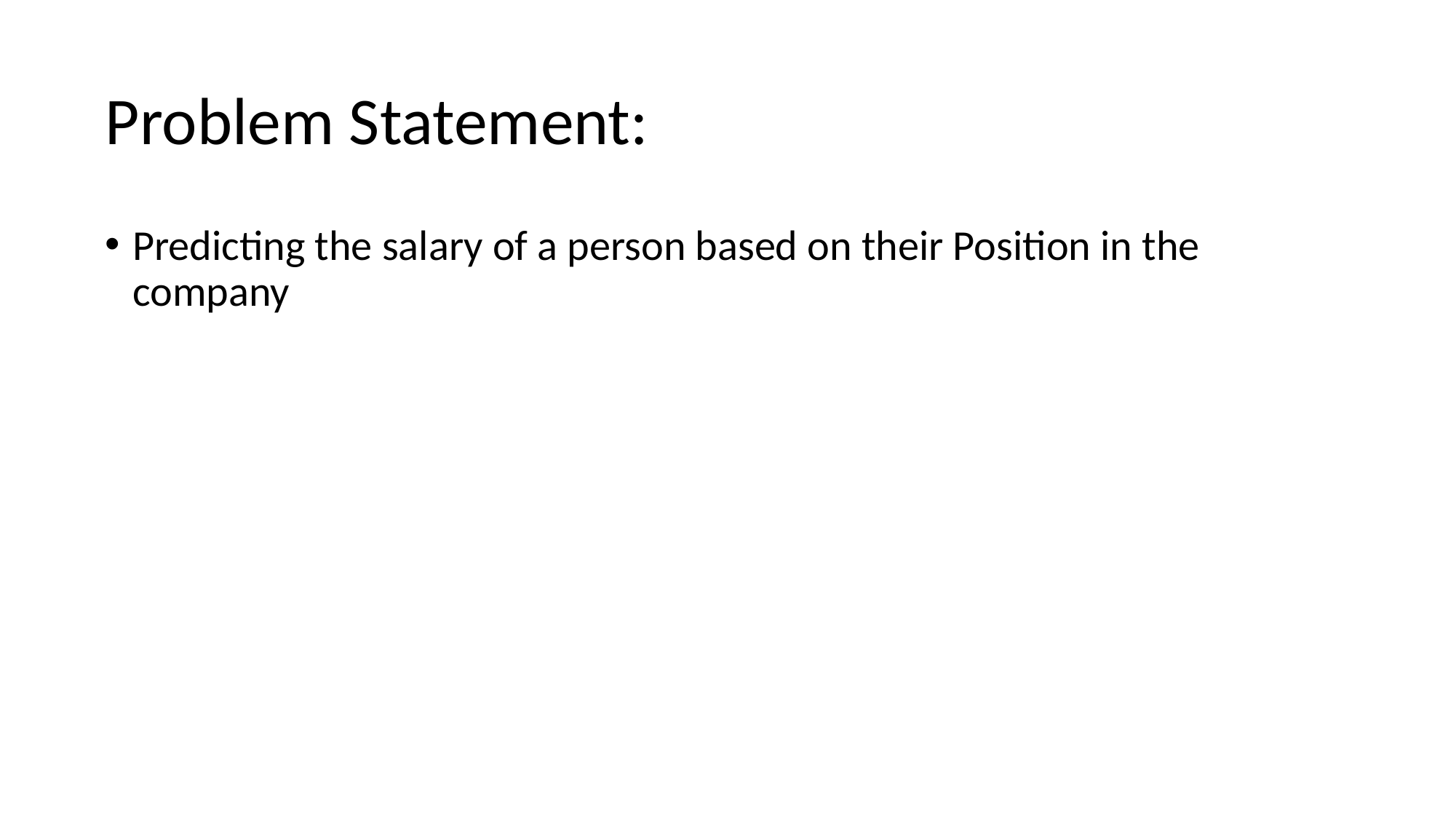

# Problem Statement:
Predicting the salary of a person based on their Position in the company